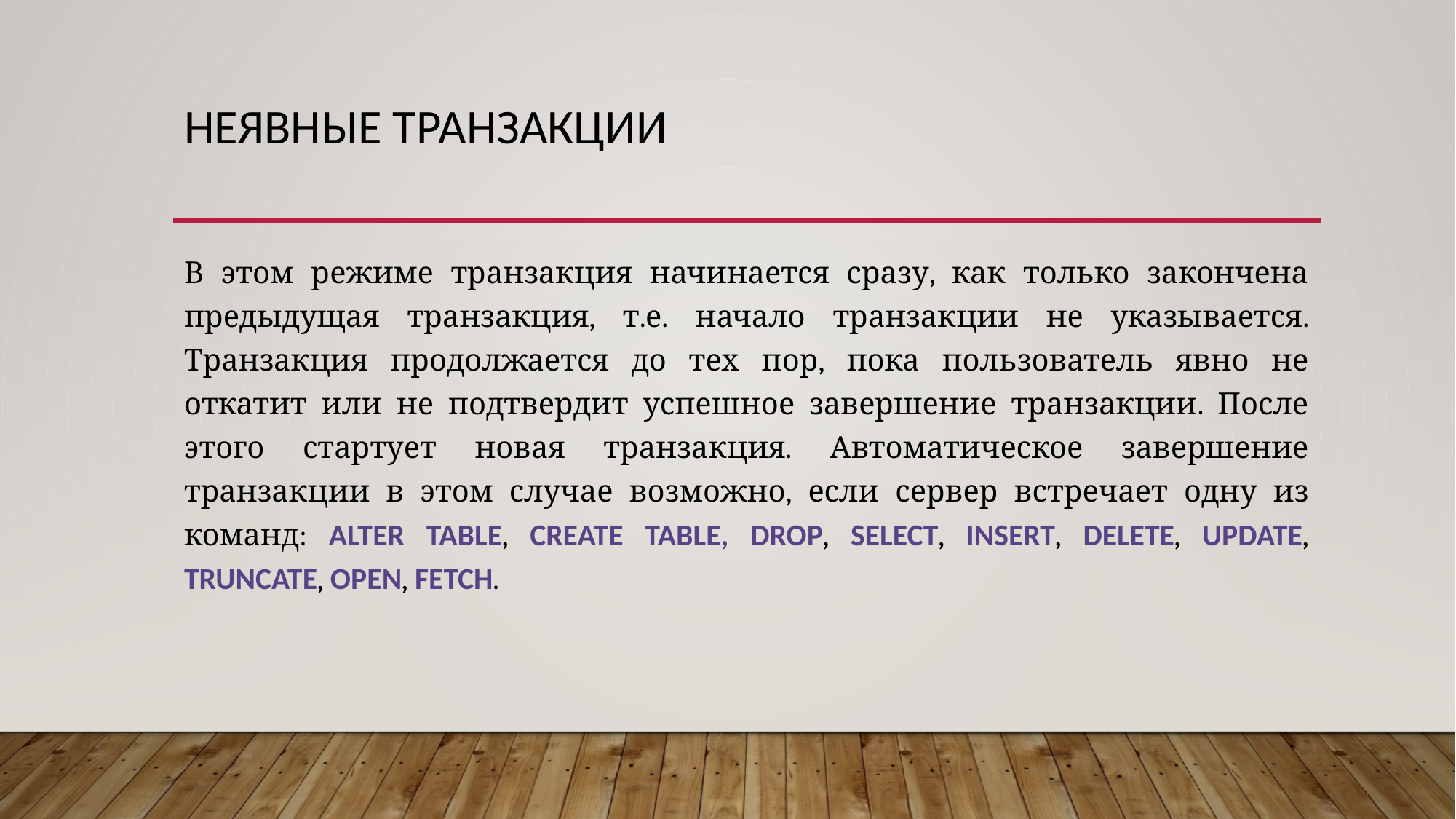

# НЕЯВНЫЕ ТРАНЗАКЦИИ
В этом режиме транзакция начинается сразу, как только закончена предыдущая транзакция, т.е. начало транзакции не указывается. Транзакция продолжается до тех пор, пока пользователь явно не откатит или не подтвердит успешное завершение транзакции. После этого стартует новая транзакция. Автоматическое завершение транзакции в этом случае возможно, если сервер встречает одну из команд: ALTER TABLE, CREATE TABLE, DROP, SELECT, INSERT, DELETE, UPDATE, TRUNCATE, OPEN, FETCH.